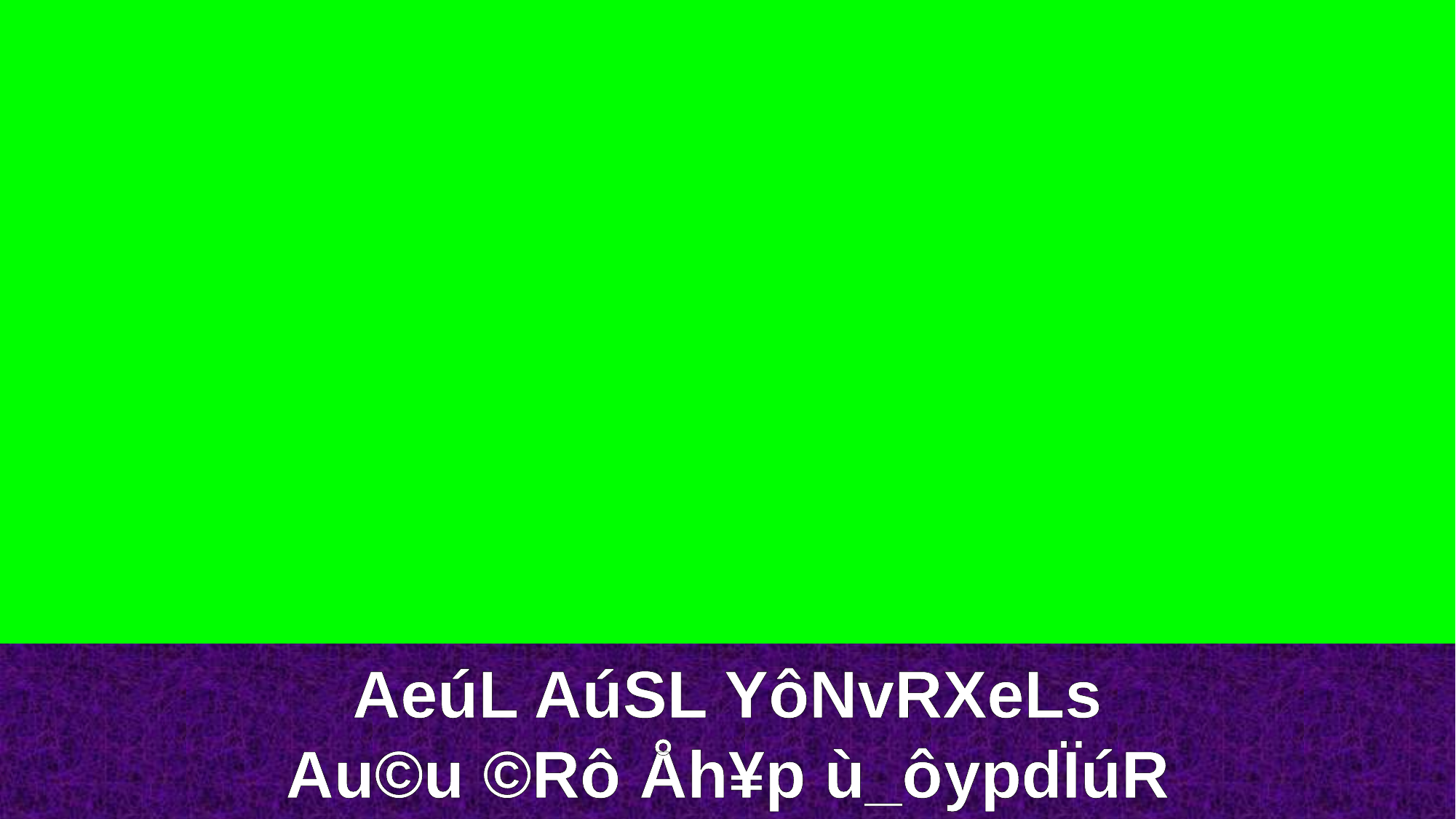

AeúL AúSL YôNvRXeLs
Au©u ©Rô Åh¥p ù_ôypdÏúR